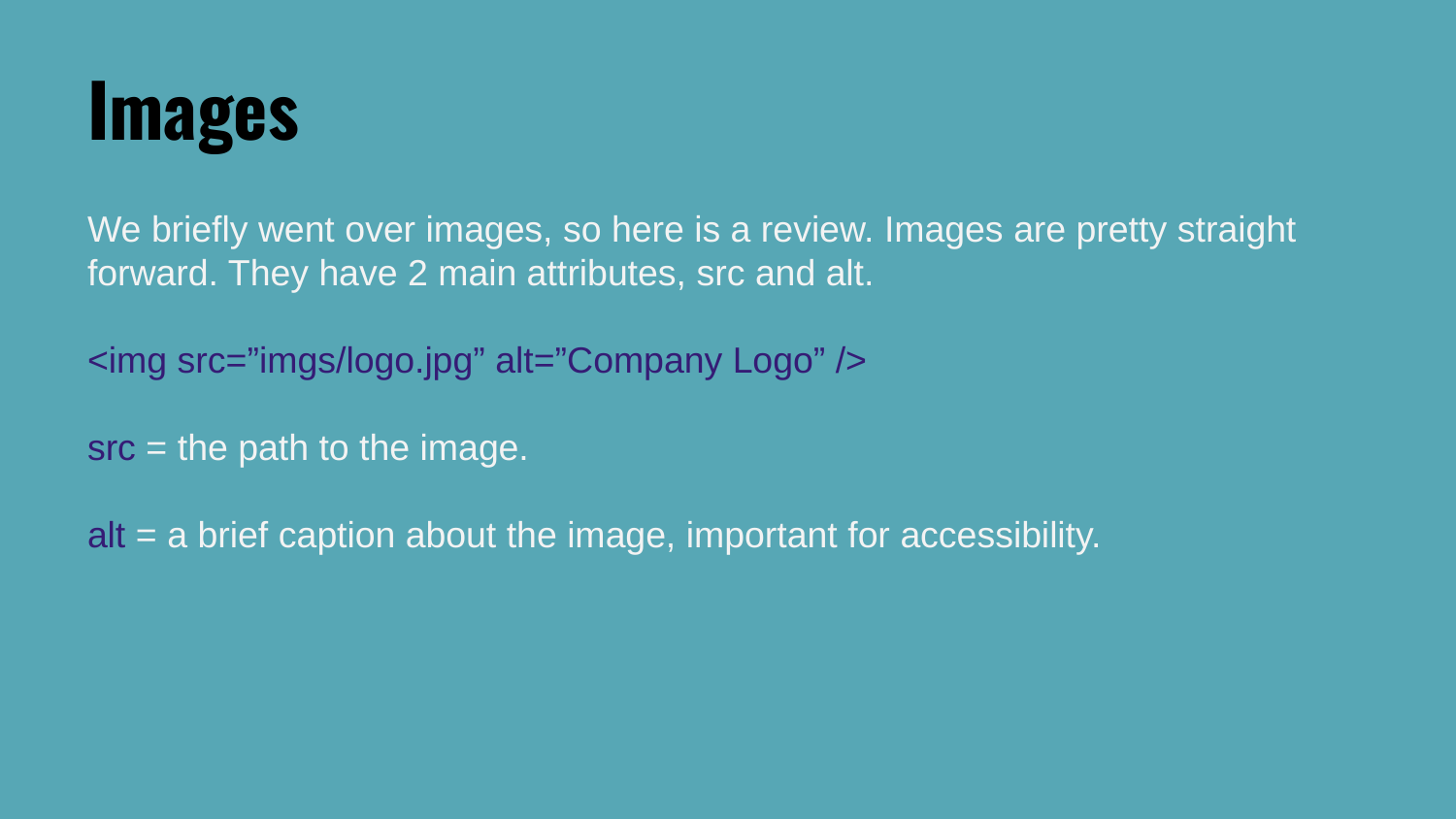

# Images
We briefly went over images, so here is a review. Images are pretty straight forward. They have 2 main attributes, src and alt.

<img src=”imgs/logo.jpg” alt=”Company Logo” />

src = the path to the image.

alt = a brief caption about the image, important for accessibility.